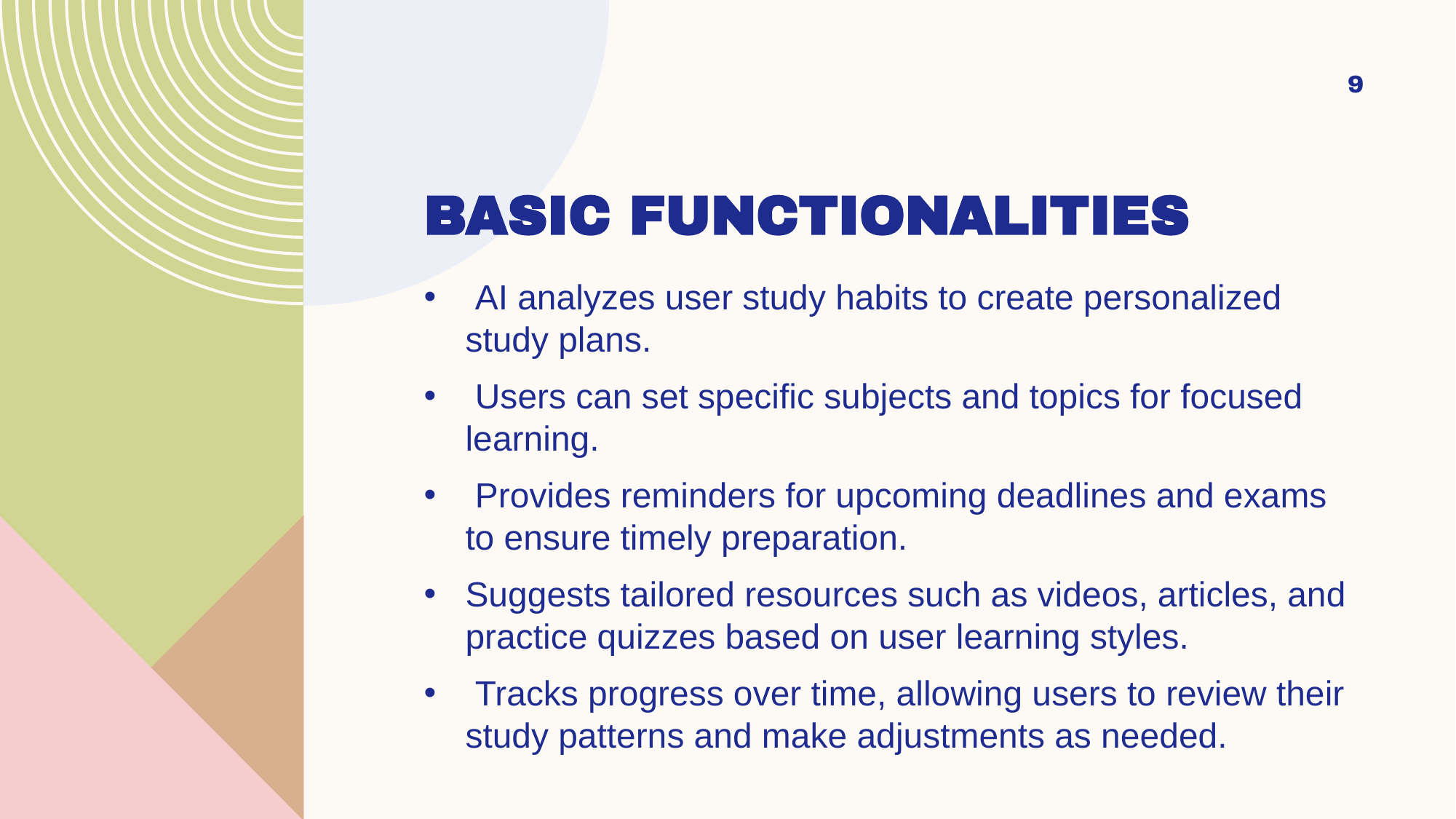

9
# Basic Functionalities
 AI analyzes user study habits to create personalized study plans.
 Users can set specific subjects and topics for focused learning.
 Provides reminders for upcoming deadlines and exams to ensure timely preparation.
Suggests tailored resources such as videos, articles, and practice quizzes based on user learning styles.
 Tracks progress over time, allowing users to review their study patterns and make adjustments as needed.